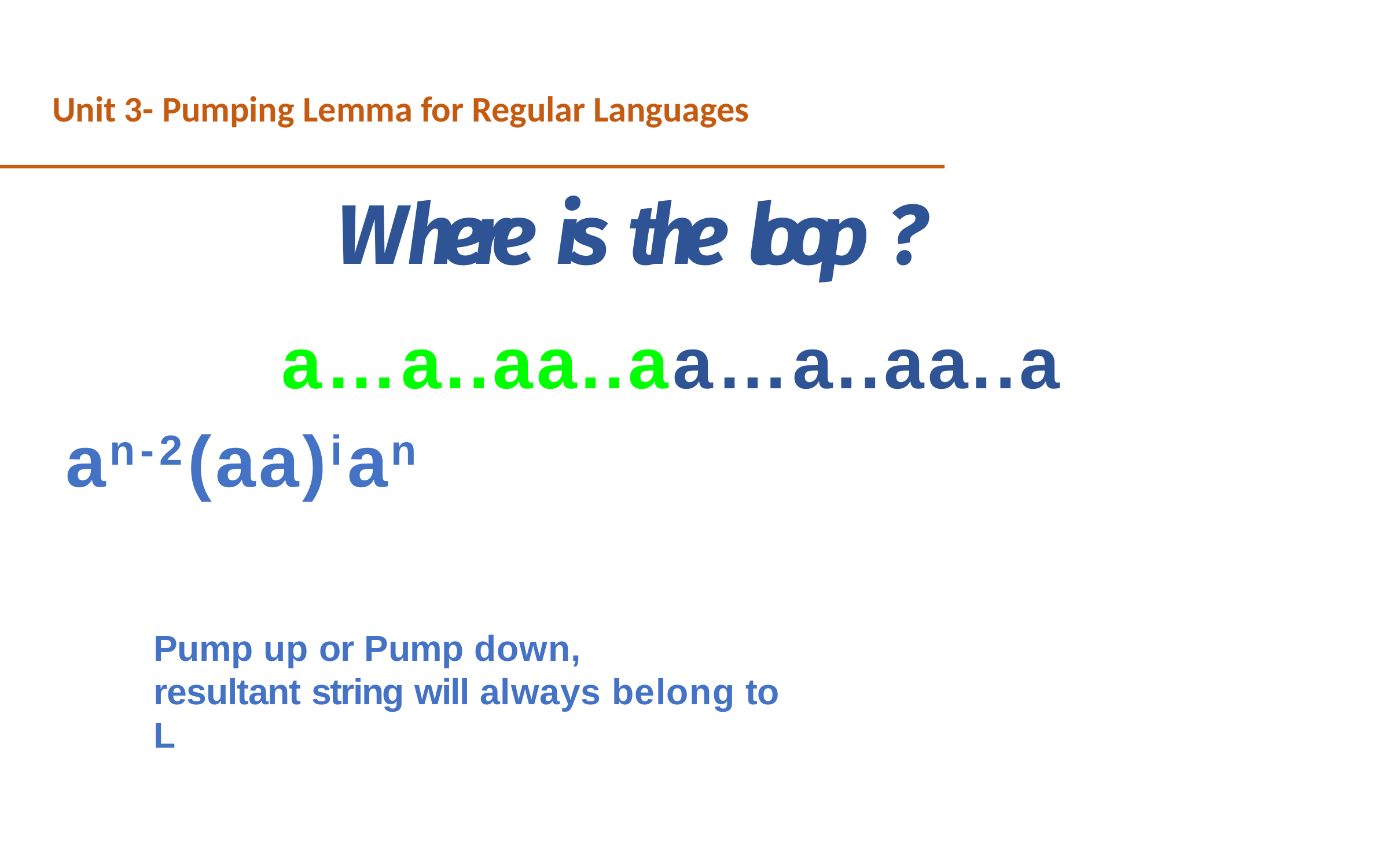

Unit 3- Pumping Lemma for Regular Languages
Where is the loop ?
a…a..aa..aa…a..aa..a  an-2(aa)ian

Pump up or Pump down,
resultant string will always belong to L